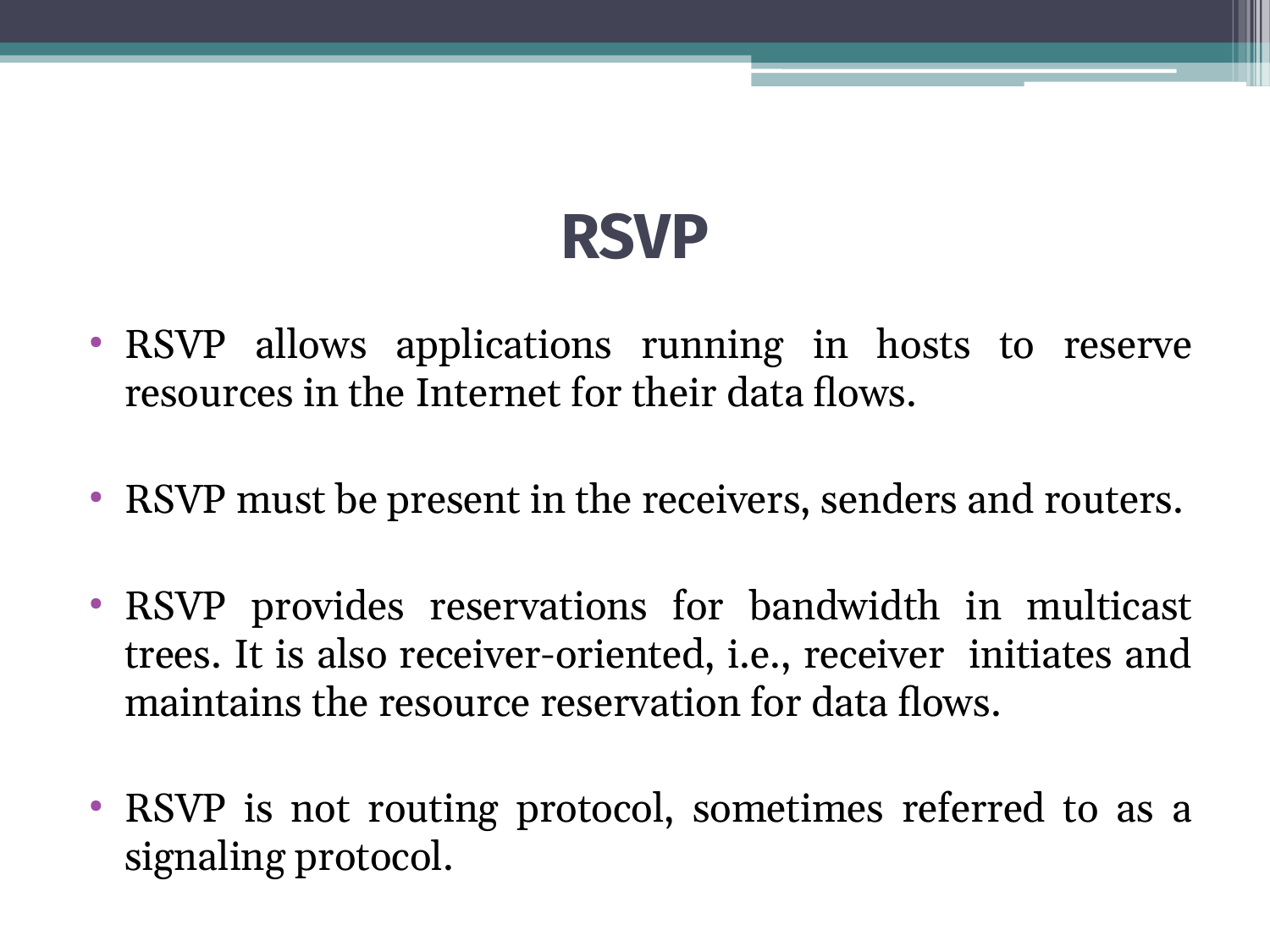

# RSVP
RSVP allows applications running in hosts to reserve resources in the Internet for their data flows.

RSVP must be present in the receivers, senders and routers.

RSVP provides reservations for bandwidth in multicast trees. It is also receiver-oriented, i.e., receiver  initiates and maintains the resource reservation for data flows.

RSVP is not routing protocol, sometimes referred to as a signaling protocol.